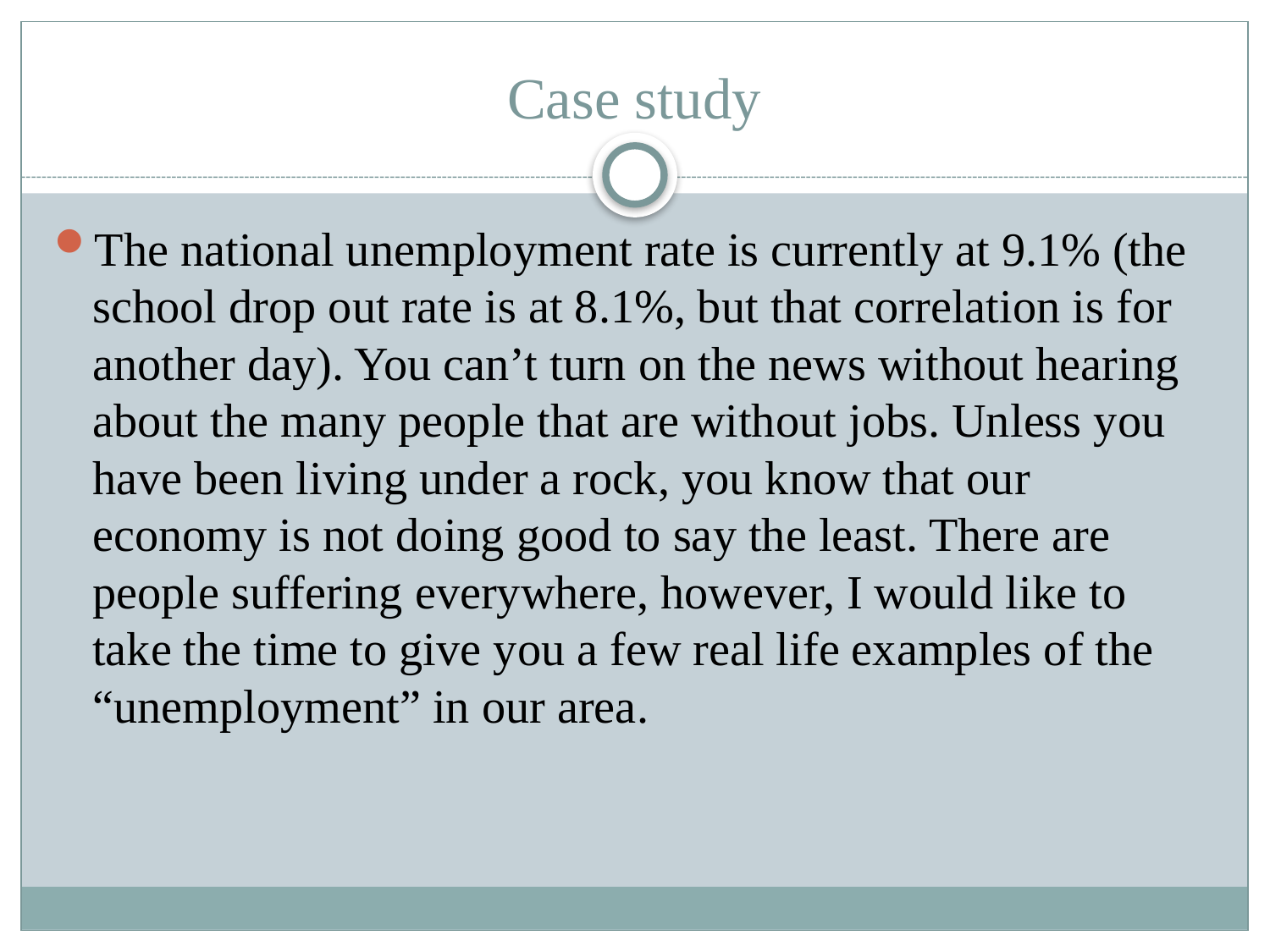

# Case study
The national unemployment rate is currently at 9.1% (the school drop out rate is at 8.1%, but that correlation is for another day). You can’t turn on the news without hearing about the many people that are without jobs. Unless you have been living under a rock, you know that our economy is not doing good to say the least. There are people suffering everywhere, however, I would like to take the time to give you a few real life examples of the “unemployment” in our area.